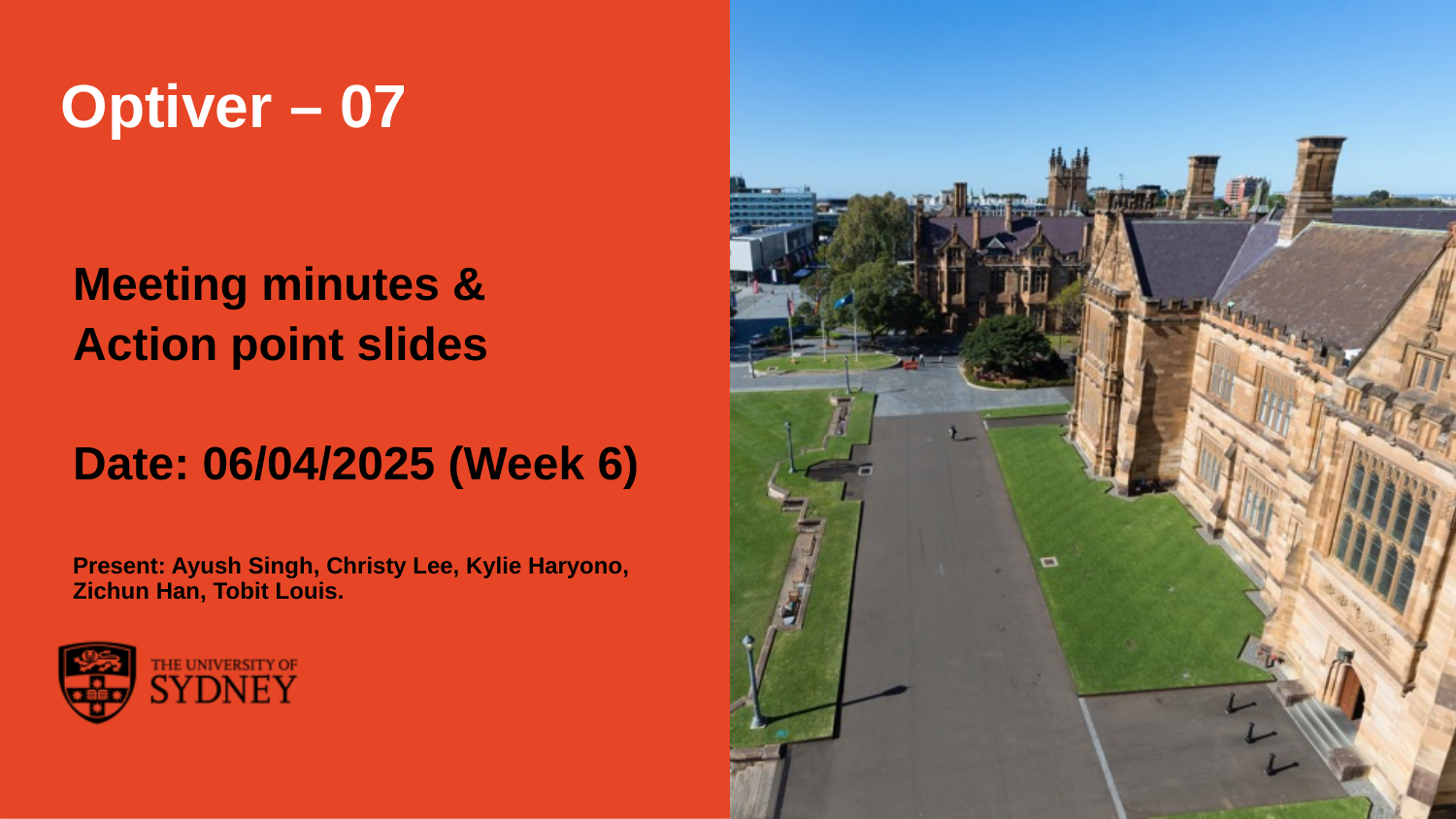

# Optiver – 07
Meeting minutes &
Action point slides

Date: 06/04/2025 (Week 6)

Present: Ayush Singh, Christy Lee, Kylie Haryono, Zichun Han, Tobit Louis.